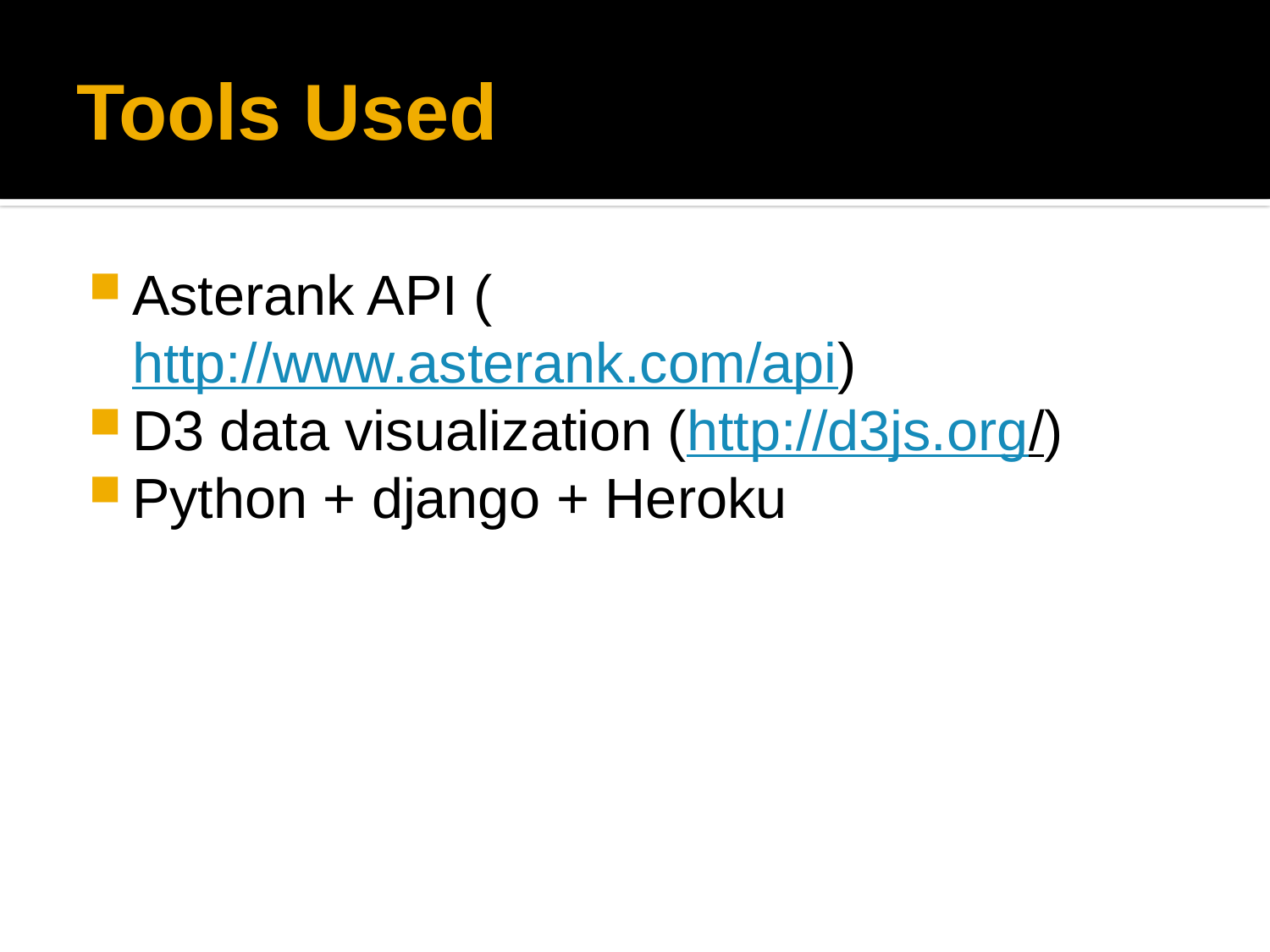

# Tools Used
Asterank API (http://www.asterank.com/api)
D3 data visualization (http://d3js.org/)
Python + django + Heroku